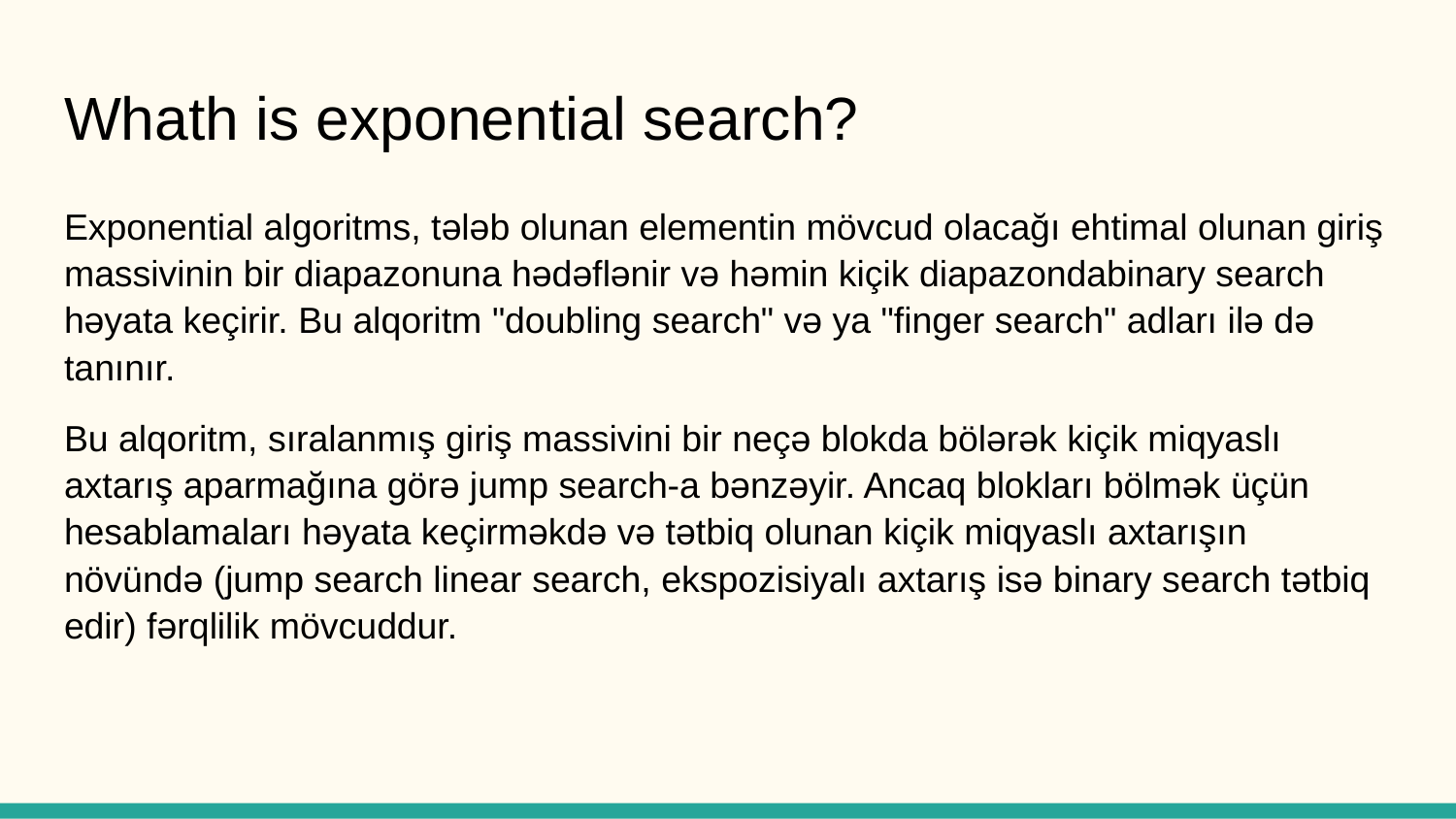

# Whath is exponential search?
Exponential algoritms, tələb olunan elementin mövcud olacağı ehtimal olunan giriş massivinin bir diapazonuna hədəflənir və həmin kiçik diapazondabinary search həyata keçirir. Bu alqoritm "doubling search" və ya "finger search" adları ilə də tanınır.
Bu alqoritm, sıralanmış giriş massivini bir neçə blokda bölərək kiçik miqyaslı axtarış aparmağına görə jump search-a bənzəyir. Ancaq blokları bölmək üçün hesablamaları həyata keçirməkdə və tətbiq olunan kiçik miqyaslı axtarışın növündə (jump search linear search, ekspozisiyalı axtarış isə binary search tətbiq edir) fərqlilik mövcuddur.